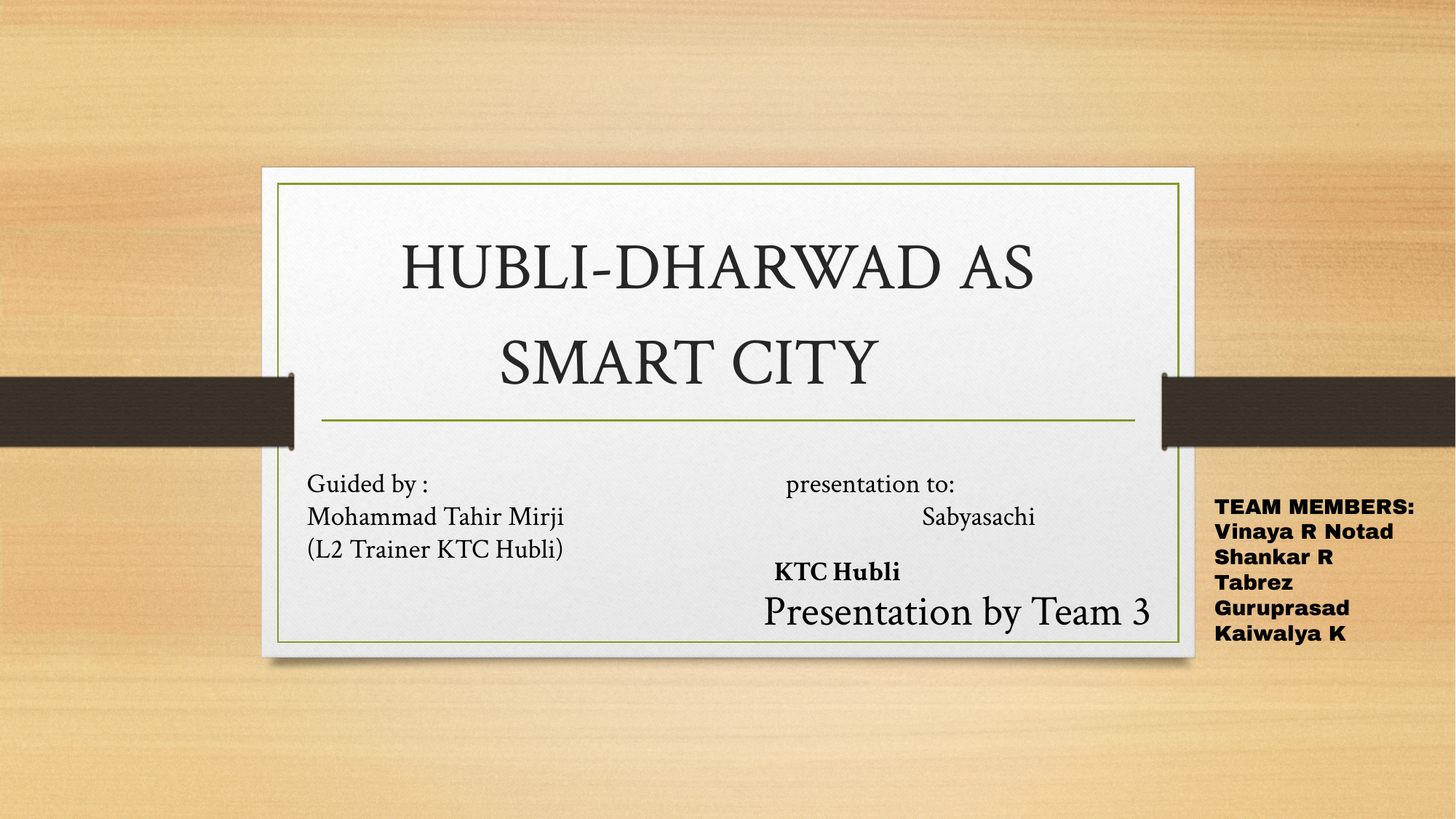

# HUBLI-DHARWAD AS SMART CITY
Guided by :                                                          presentation to:
Mohammad Tahir Mirji                                                          Sabyasachi
(L2 Trainer KTC Hubli)
TEAM MEMBERS:
Vinaya R Notad
Shankar R
Tabrez
Guruprasad
Kaiwalya K
KTC Hubli
Presentation by Team 3